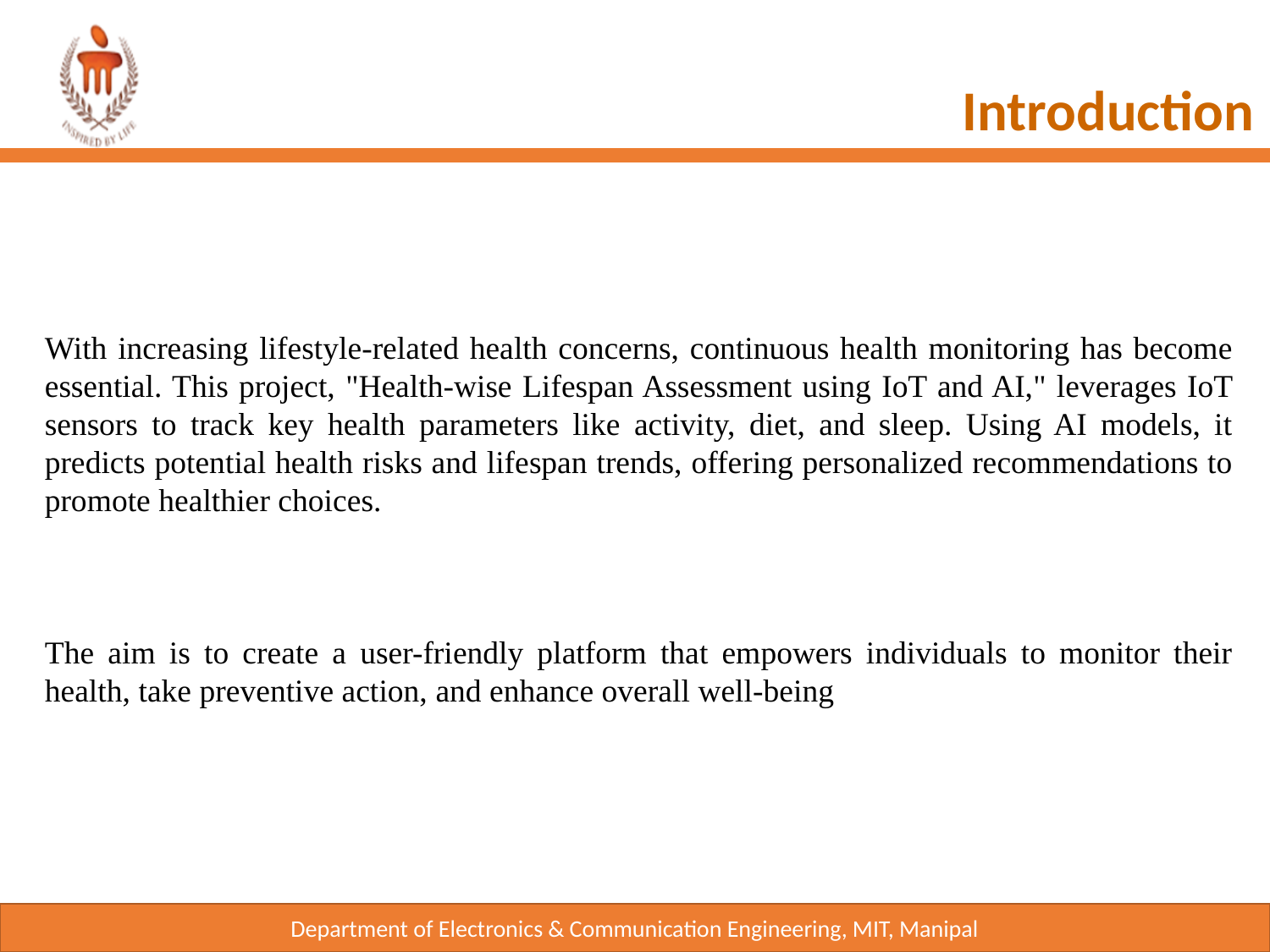

Introduction
With increasing lifestyle-related health concerns, continuous health monitoring has become essential. This project, "Health-wise Lifespan Assessment using IoT and AI," leverages IoT sensors to track key health parameters like activity, diet, and sleep. Using AI models, it predicts potential health risks and lifespan trends, offering personalized recommendations to promote healthier choices.

The aim is to create a user-friendly platform that empowers individuals to monitor their health, take preventive action, and enhance overall well-being